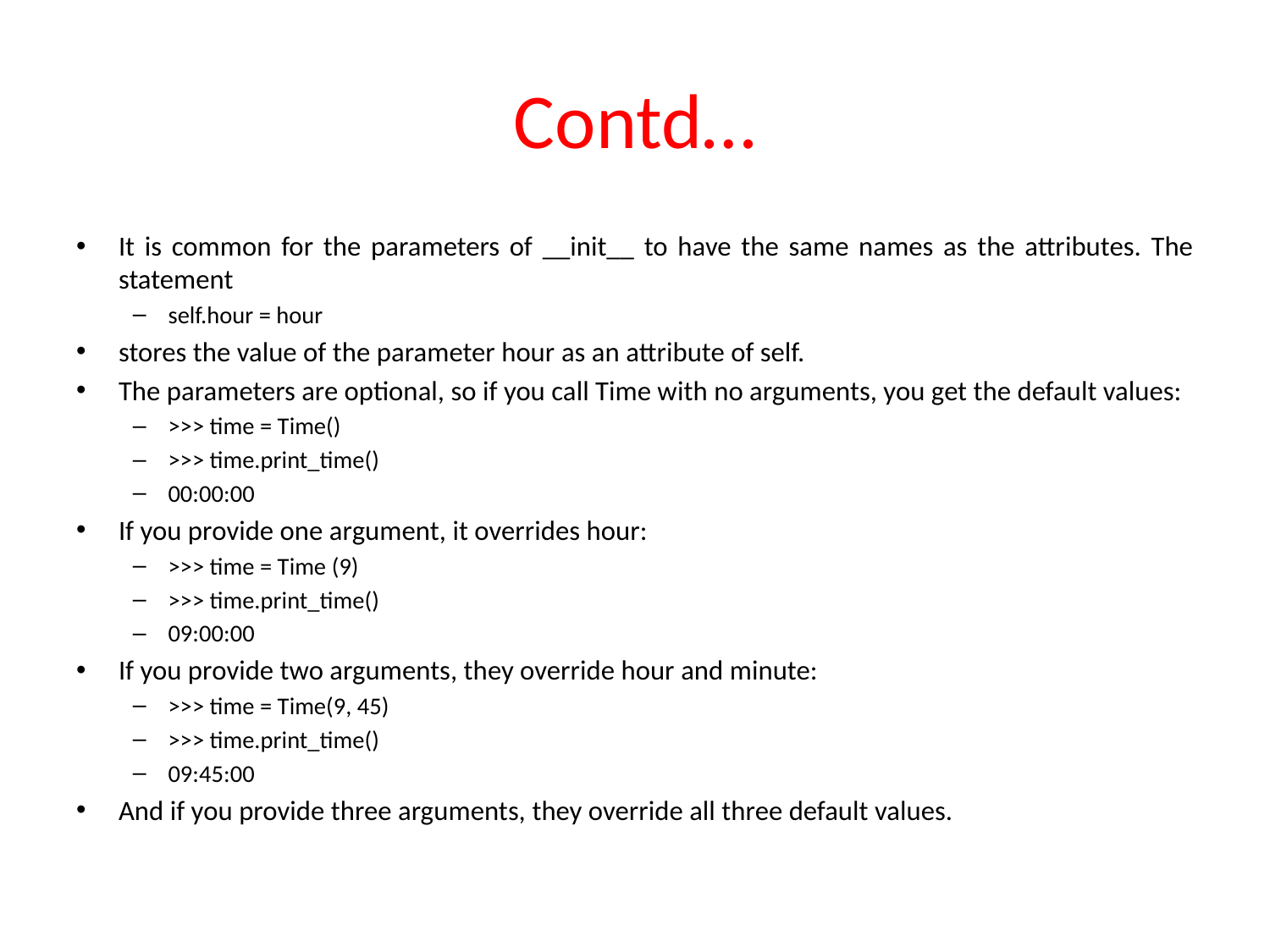

# Contd…
It is common for the parameters of __init__ to have the same names as the attributes. The statement
self.hour = hour
stores the value of the parameter hour as an attribute of self.
The parameters are optional, so if you call Time with no arguments, you get the default values:
>>> time = Time()
>>> time.print_time()
00:00:00
If you provide one argument, it overrides hour:
>>> time = Time (9)
>>> time.print_time()
09:00:00
If you provide two arguments, they override hour and minute:
>>> time = Time(9, 45)
>>> time.print_time()
09:45:00
And if you provide three arguments, they override all three default values.